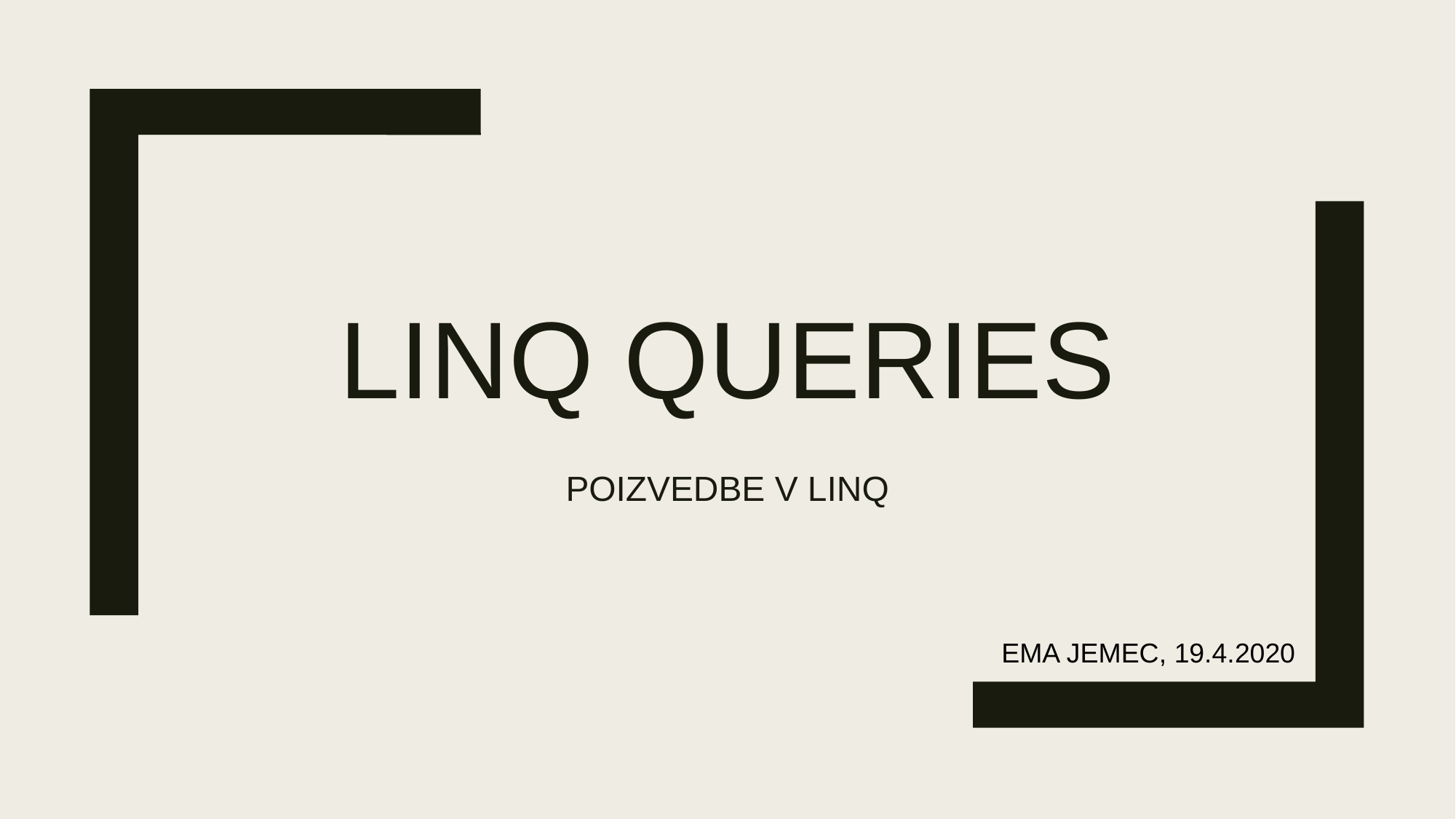

# LINQ Queries
POIZVEDBE V LINQ
EMA JEMEC, 19.4.2020